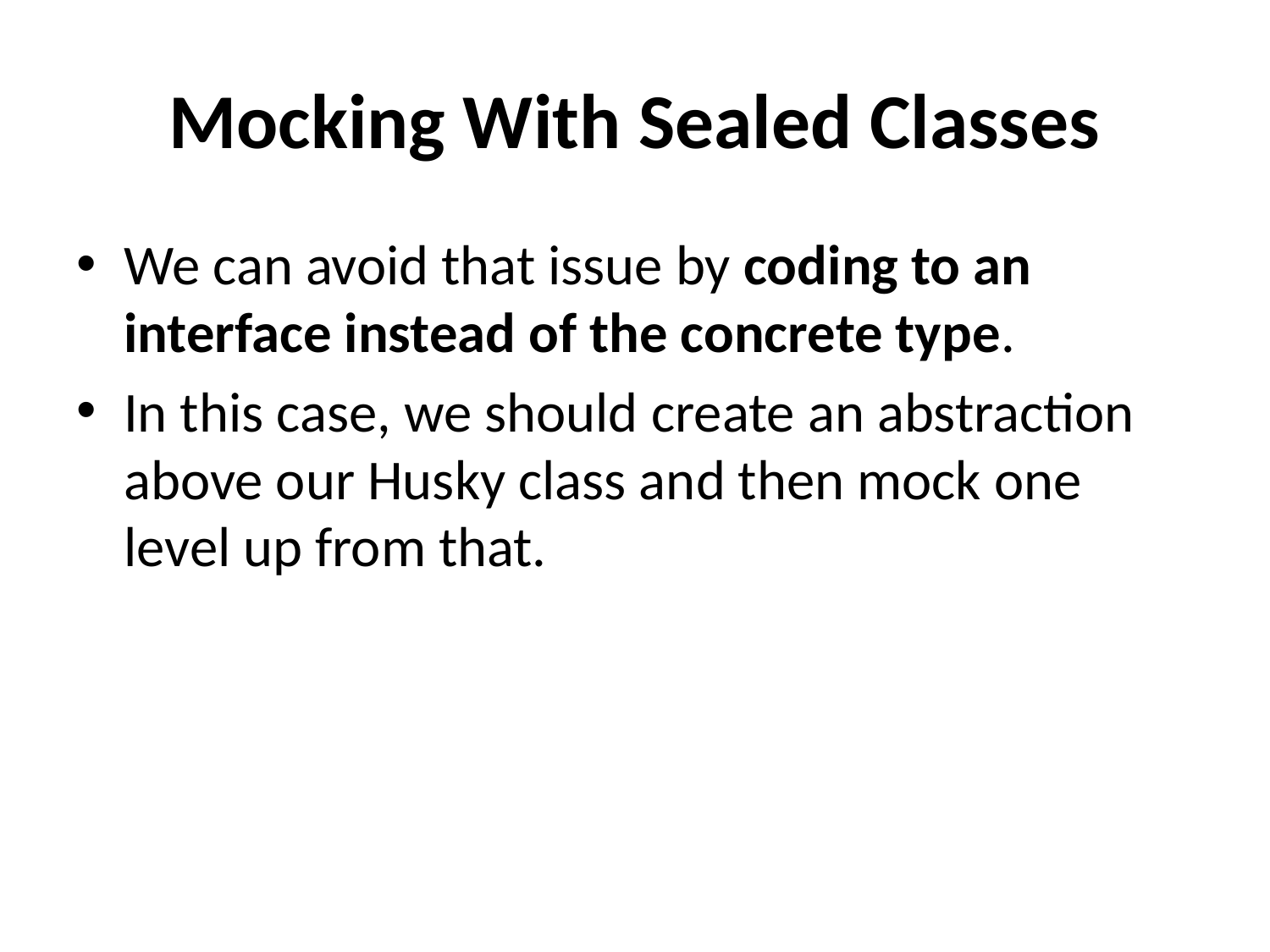

# Mocking With Sealed Classes
We can avoid that issue by coding to an interface instead of the concrete type.
In this case, we should create an abstraction above our Husky class and then mock one level up from that.